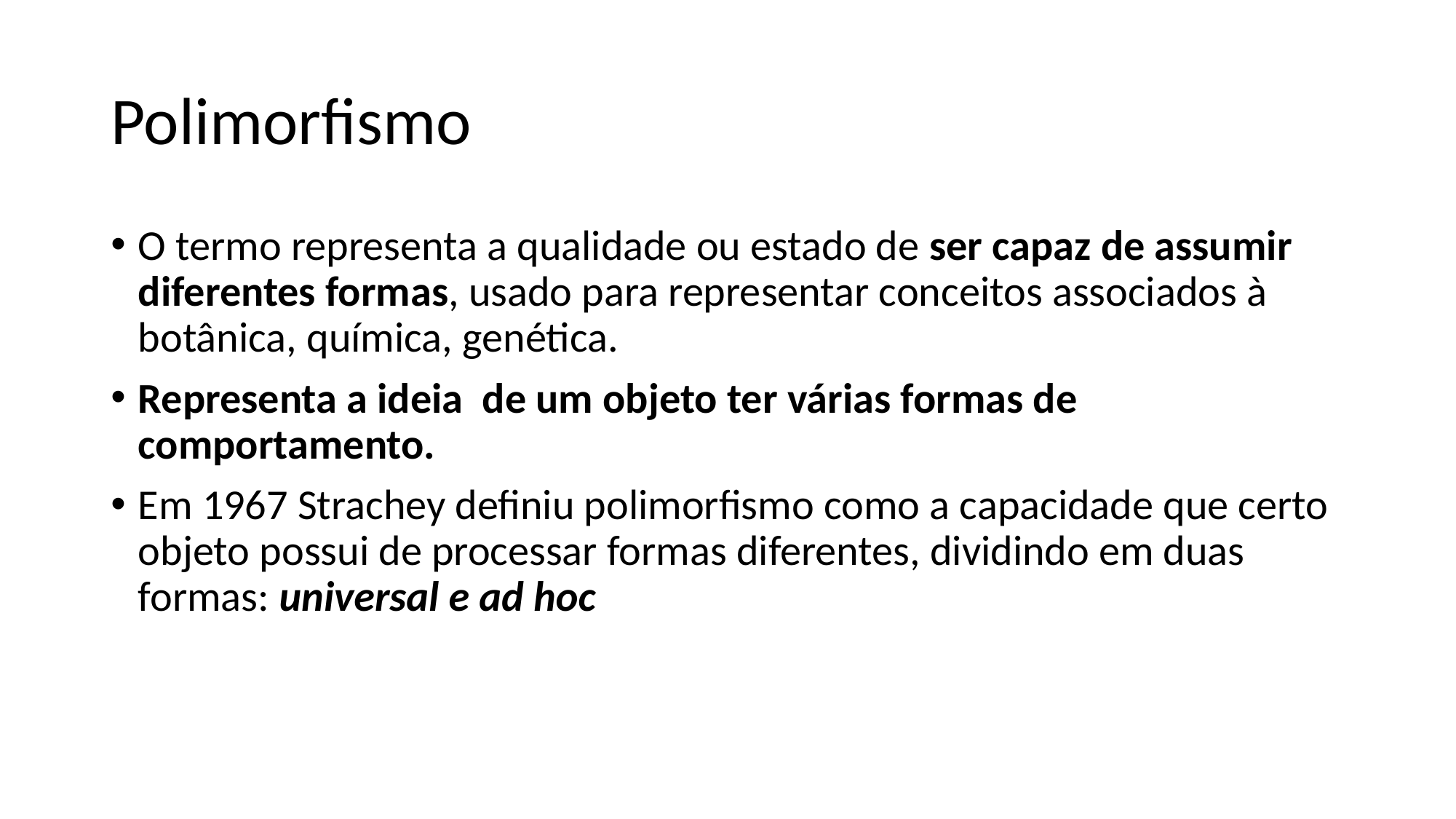

# Polimorfismo
O termo representa a qualidade ou estado de ser capaz de assumir diferentes formas, usado para representar conceitos associados à botânica, química, genética.
Representa a ideia  de um objeto ter várias formas de comportamento.
Em 1967 Strachey definiu polimorfismo como a capacidade que certo objeto possui de processar formas diferentes, dividindo em duas formas: universal e ad hoc